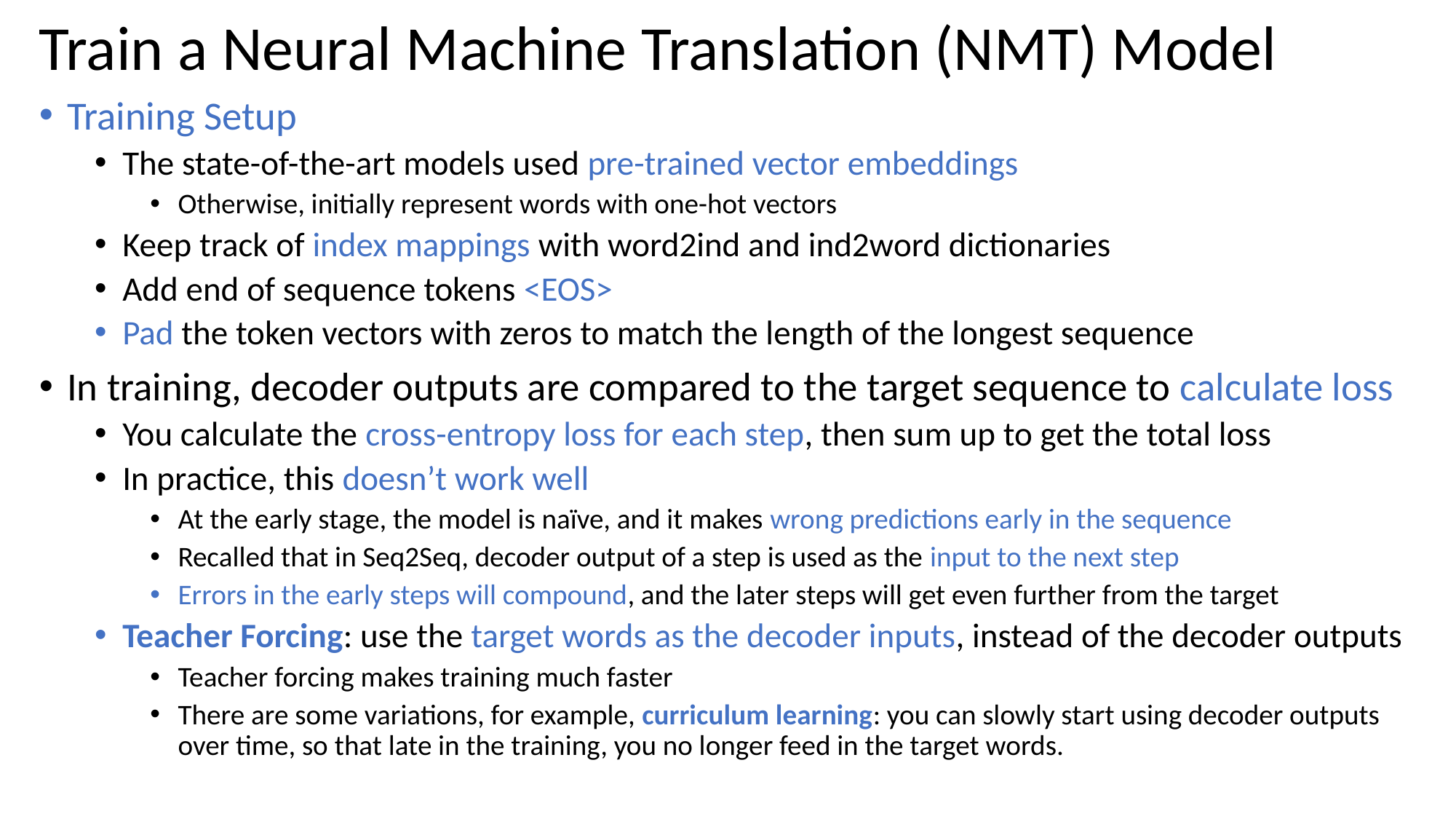

# Train a Neural Machine Translation (NMT) Model
Training Setup
The state-of-the-art models used pre-trained vector embeddings
Otherwise, initially represent words with one-hot vectors
Keep track of index mappings with word2ind and ind2word dictionaries
Add end of sequence tokens <EOS>
Pad the token vectors with zeros to match the length of the longest sequence
In training, decoder outputs are compared to the target sequence to calculate loss
You calculate the cross-entropy loss for each step, then sum up to get the total loss
In practice, this doesn’t work well
At the early stage, the model is naïve, and it makes wrong predictions early in the sequence
Recalled that in Seq2Seq, decoder output of a step is used as the input to the next step
Errors in the early steps will compound, and the later steps will get even further from the target
Teacher Forcing: use the target words as the decoder inputs, instead of the decoder outputs
Teacher forcing makes training much faster
There are some variations, for example, curriculum learning: you can slowly start using decoder outputs over time, so that late in the training, you no longer feed in the target words.